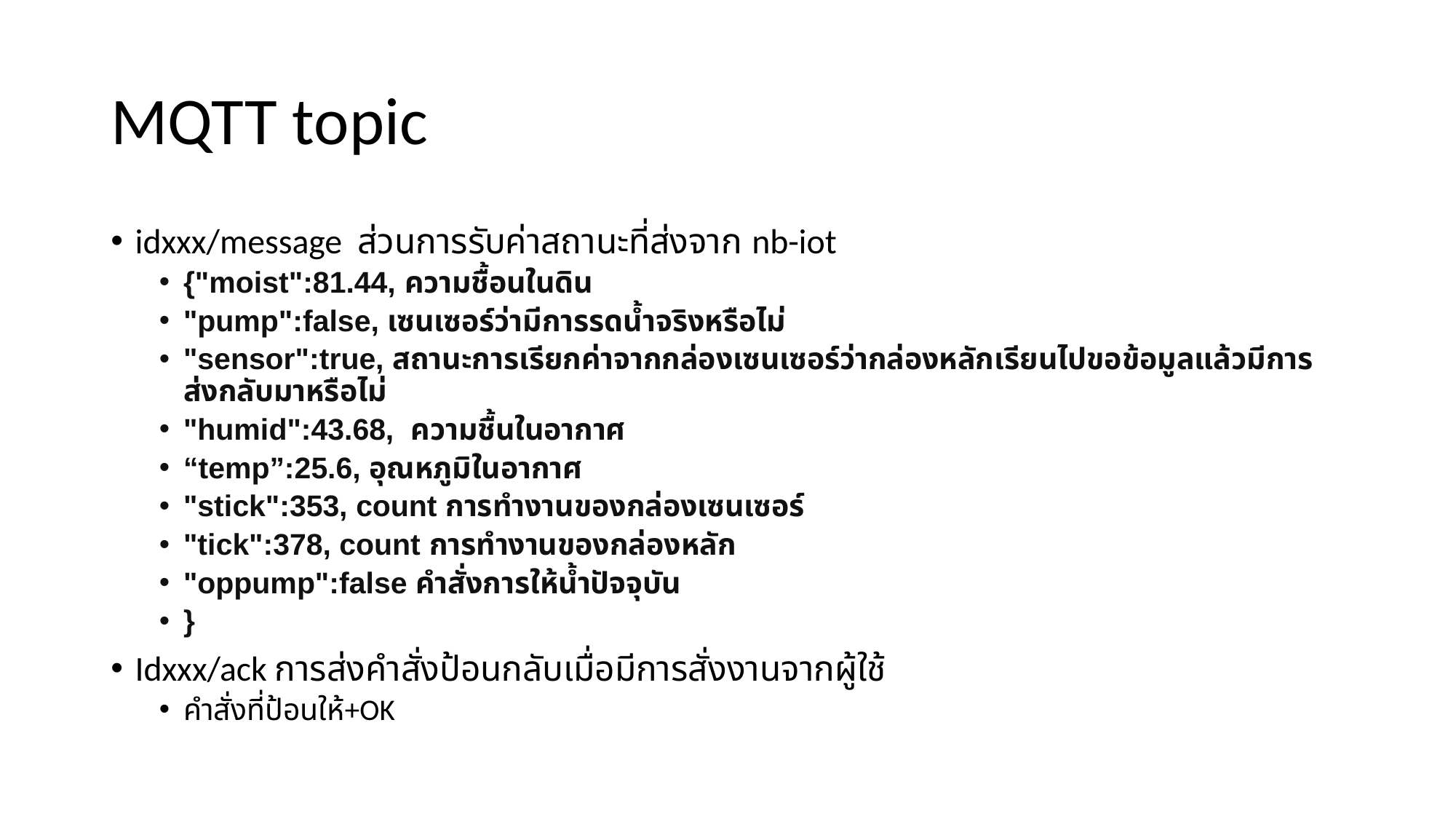

# MQTT topic
idxxx/message  ส่วนการรับค่าสถานะที่ส่งจาก nb-iot
{"moist":81.44, ความชื้อนในดิน
"pump":false, เซนเซอร์ว่ามีการรดน้ำจริงหรือไม่
"sensor":true, สถานะการเรียกค่าจากกล่องเซนเซอร์ว่ากล่องหลักเรียนไปขอข้อมูลแล้วมีการส่งกลับมาหรือไม่
"humid":43.68,  ความชื้นในอากาศ
“temp”:25.6, อุณหภูมิในอากาศ
"stick":353, count การทำงานของกล่องเซนเซอร์
"tick":378, count การทำงานของกล่องหลัก
"oppump":false คำสั่งการให้น้ำปัจจุบัน
}
Idxxx/ack การส่งคำสั่งป้อนกลับเมื่อมีการสั่งงานจากผู้ใช้
คำสั่งที่ป้อนให้+OK